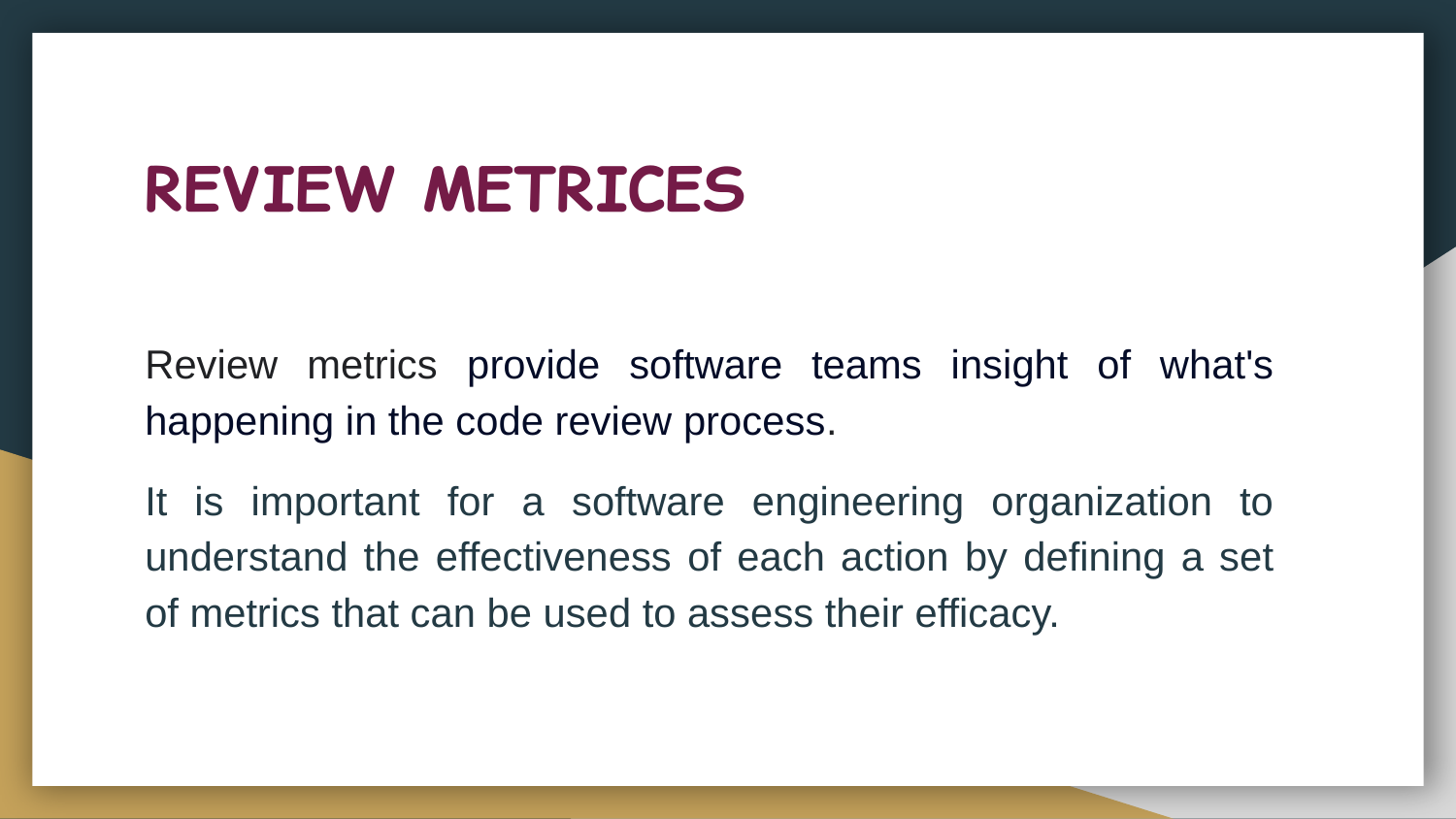

# REVIEW METRICES
Review metrics provide software teams insight of what's happening in the code review process.
It is important for a software engineering organization to understand the effectiveness of each action by defining a set of metrics that can be used to assess their efficacy.